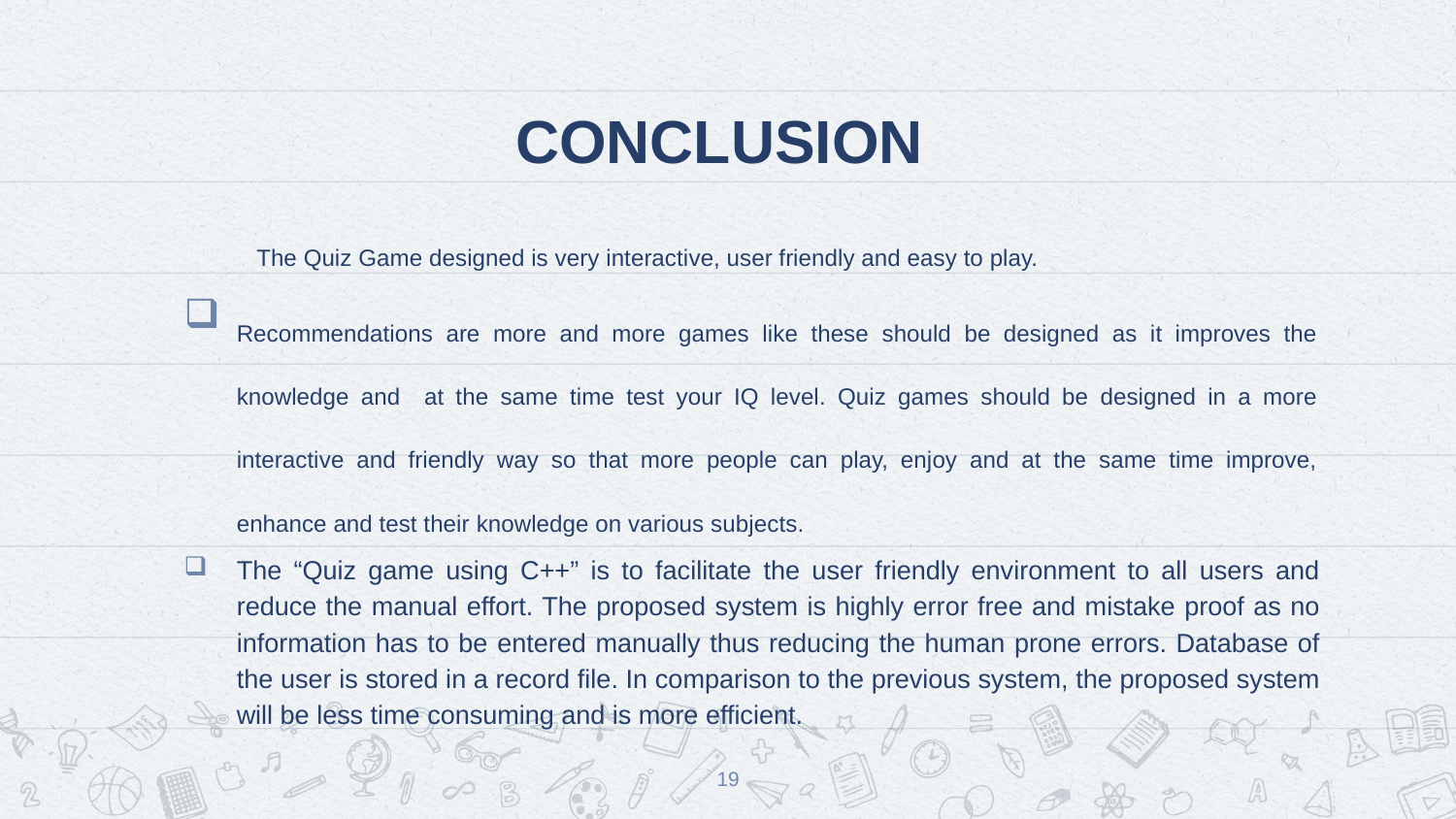

# CONCLUSION
        The Quiz Game designed is very interactive, user friendly and easy to play.
Recommendations are more and more games like these should be designed as it improves the knowledge and  at the same time test your IQ level. Quiz games should be designed in a more interactive and friendly way so that more people can play, enjoy and at the same time improve, enhance and test their knowledge on various subjects.
The “Quiz game using C++” is to facilitate the user friendly environment to all users and reduce the manual effort. The proposed system is highly error free and mistake proof as no information has to be entered manually thus reducing the human prone errors. Database of the user is stored in a record file. In comparison to the previous system, the proposed system will be less time consuming and is more efficient.

19